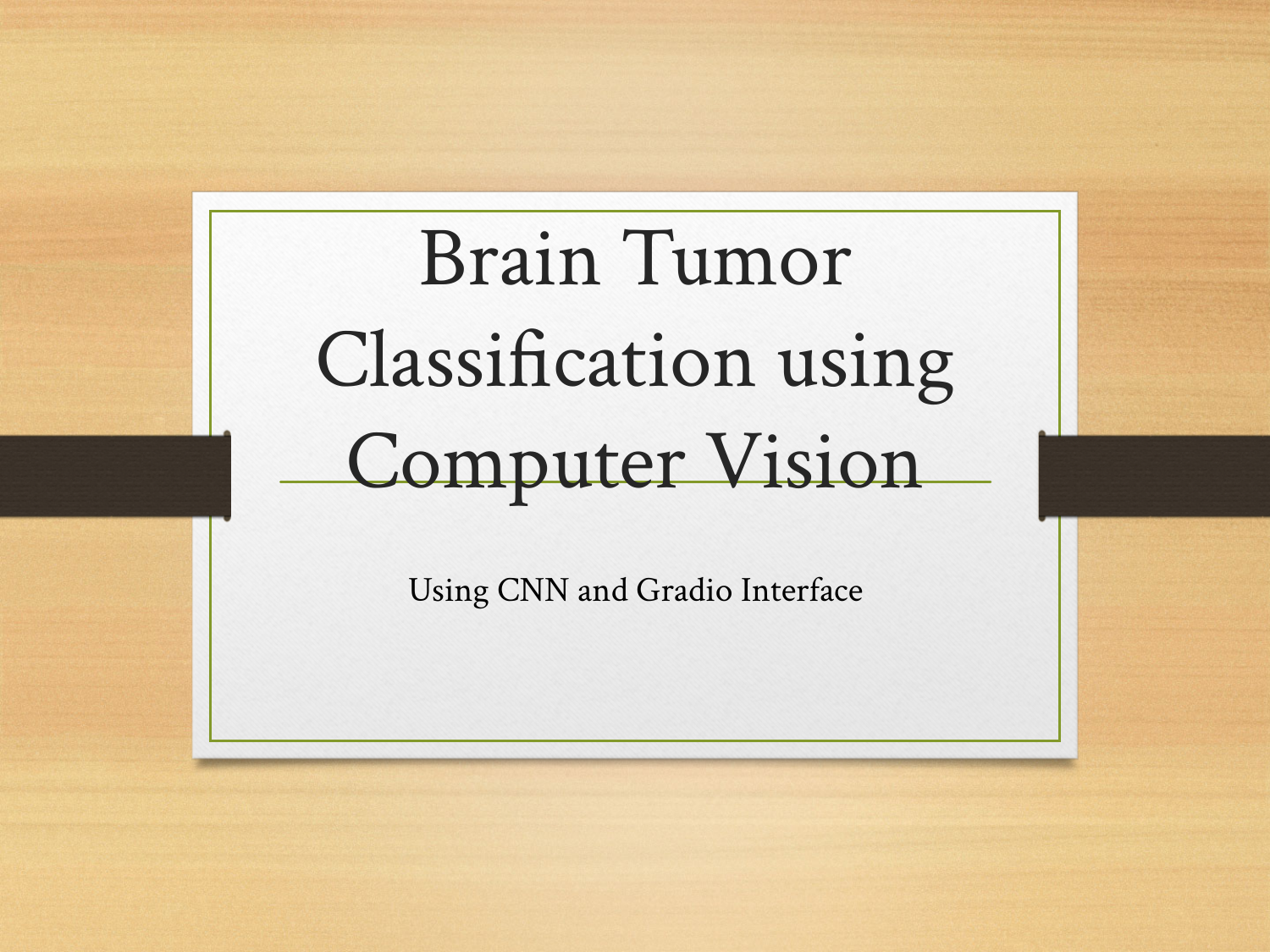

# Brain Tumor Classification using Computer Vision

Using CNN and Gradio Interface